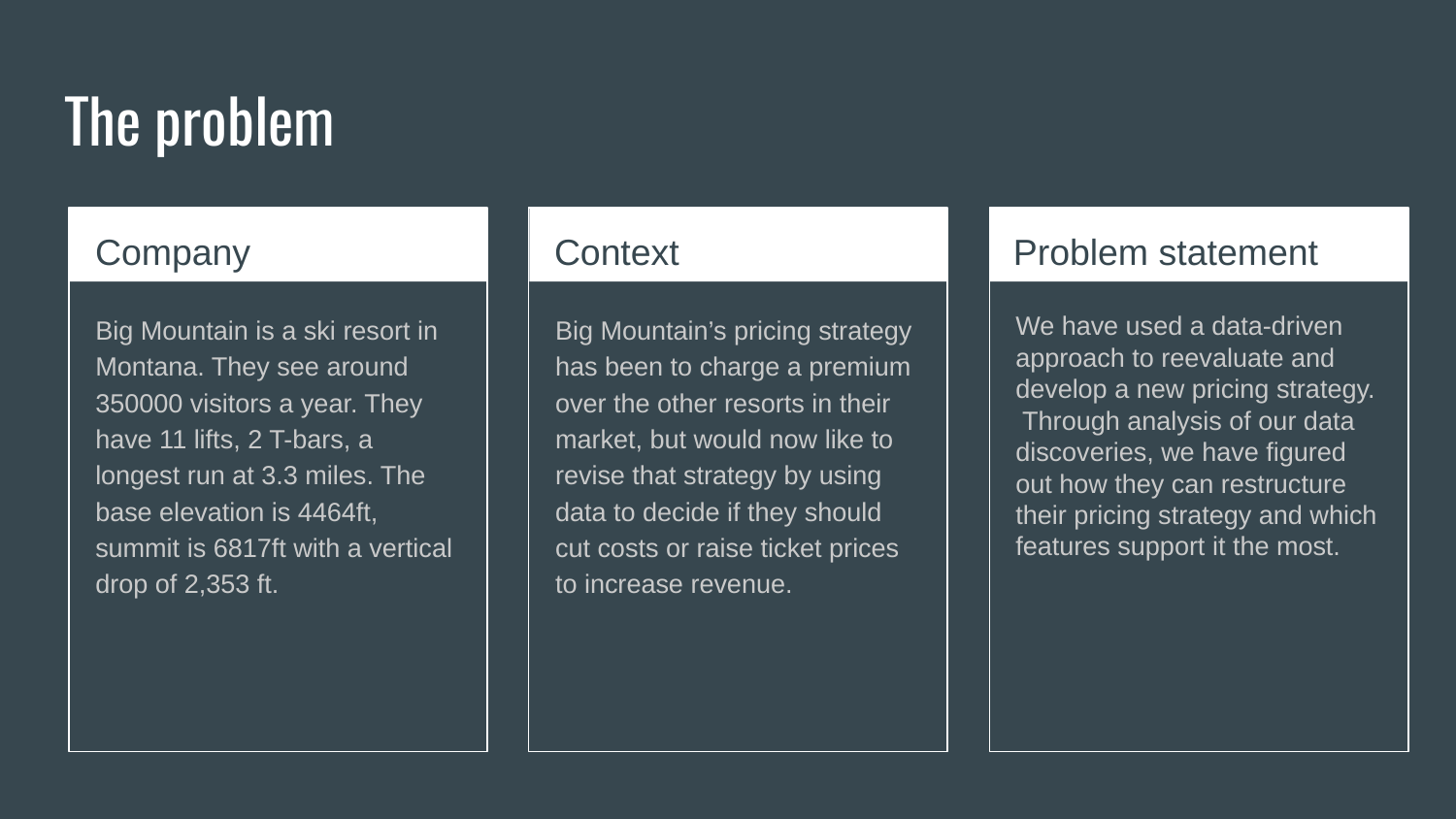

# The problem

Company

Context

Problem statement
Big Mountain is a ski resort in Montana. They see around 350000 visitors a year. They have 11 lifts, 2 T-bars, a longest run at 3.3 miles. The base elevation is 4464ft, summit is 6817ft with a vertical drop of 2,353 ft.
Big Mountain’s pricing strategy has been to charge a premium over the other resorts in their market, but would now like to revise that strategy by using data to decide if they should cut costs or raise ticket prices to increase revenue.
We have used a data-driven approach to reevaluate and develop a new pricing strategy.  Through analysis of our data discoveries, we have figured out how they can restructure their pricing strategy and which features support it the most.